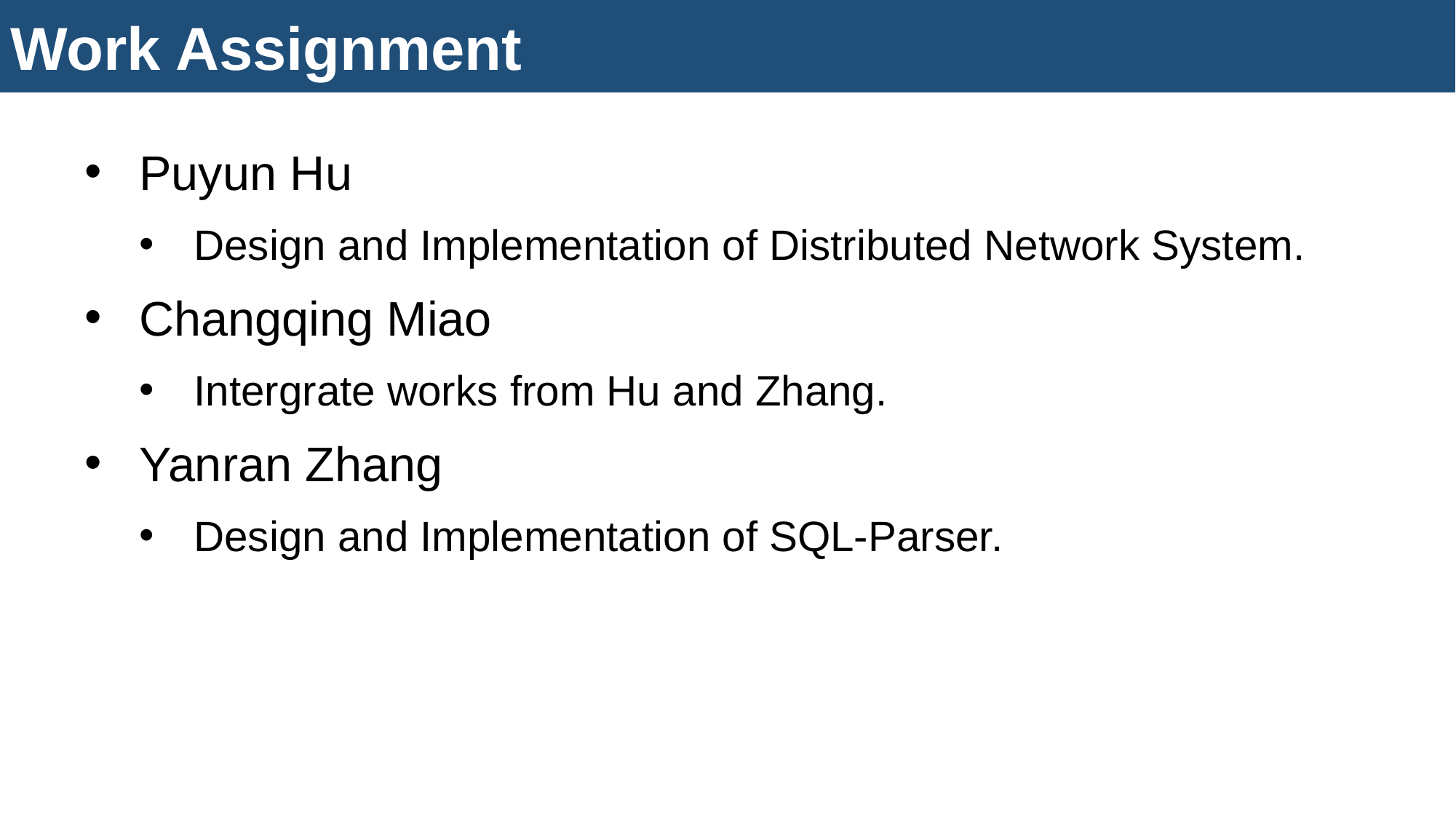

Work Assignment
Puyun Hu
Design and Implementation of Distributed Network System.
Changqing Miao
Intergrate works from Hu and Zhang.
Yanran Zhang
Design and Implementation of SQL-Parser.